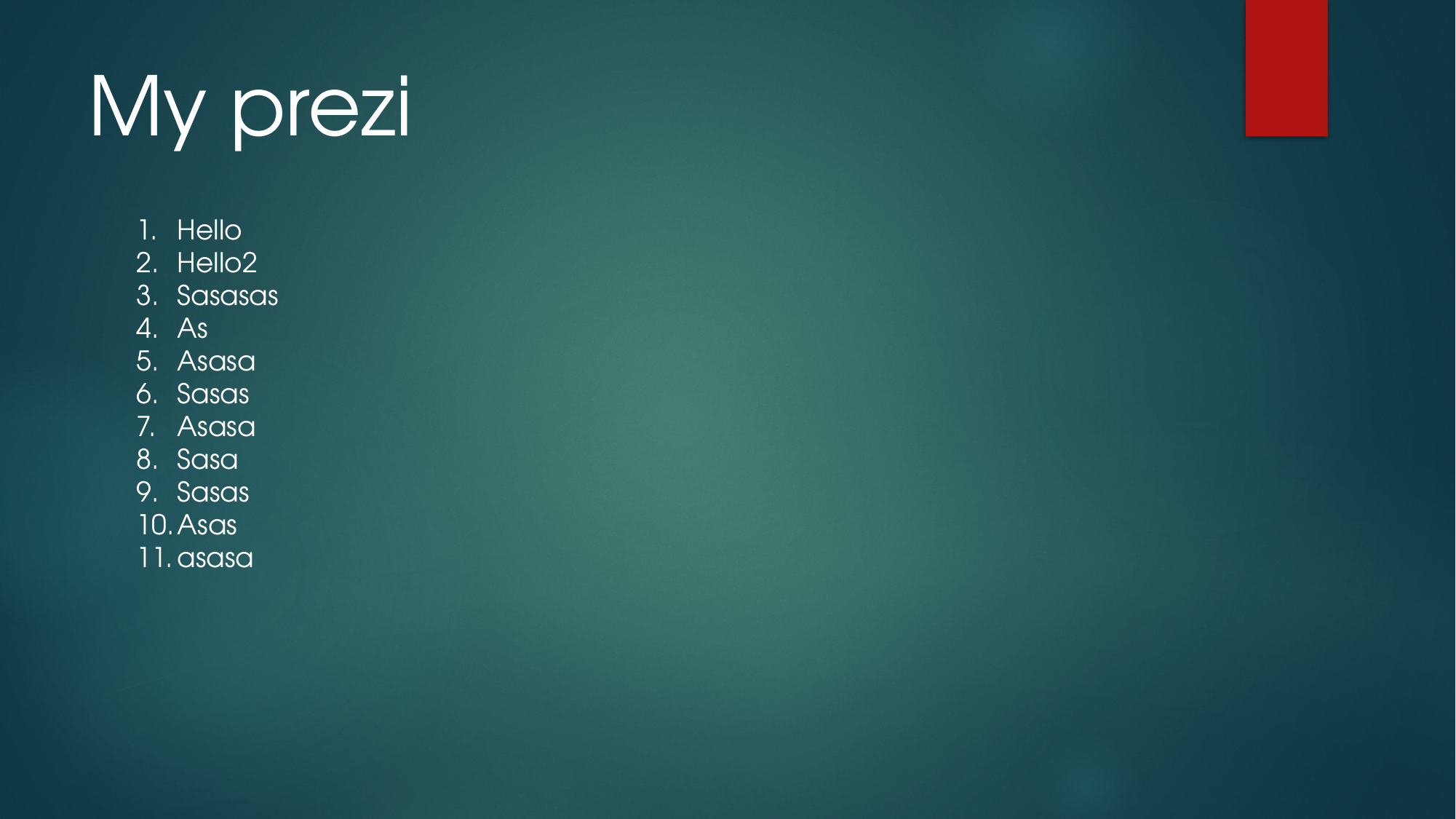

My prezi
Hello
Hello2
Sasasas
As
Asasa
Sasas
Asasa
Sasa
Sasas
Asas
asasa